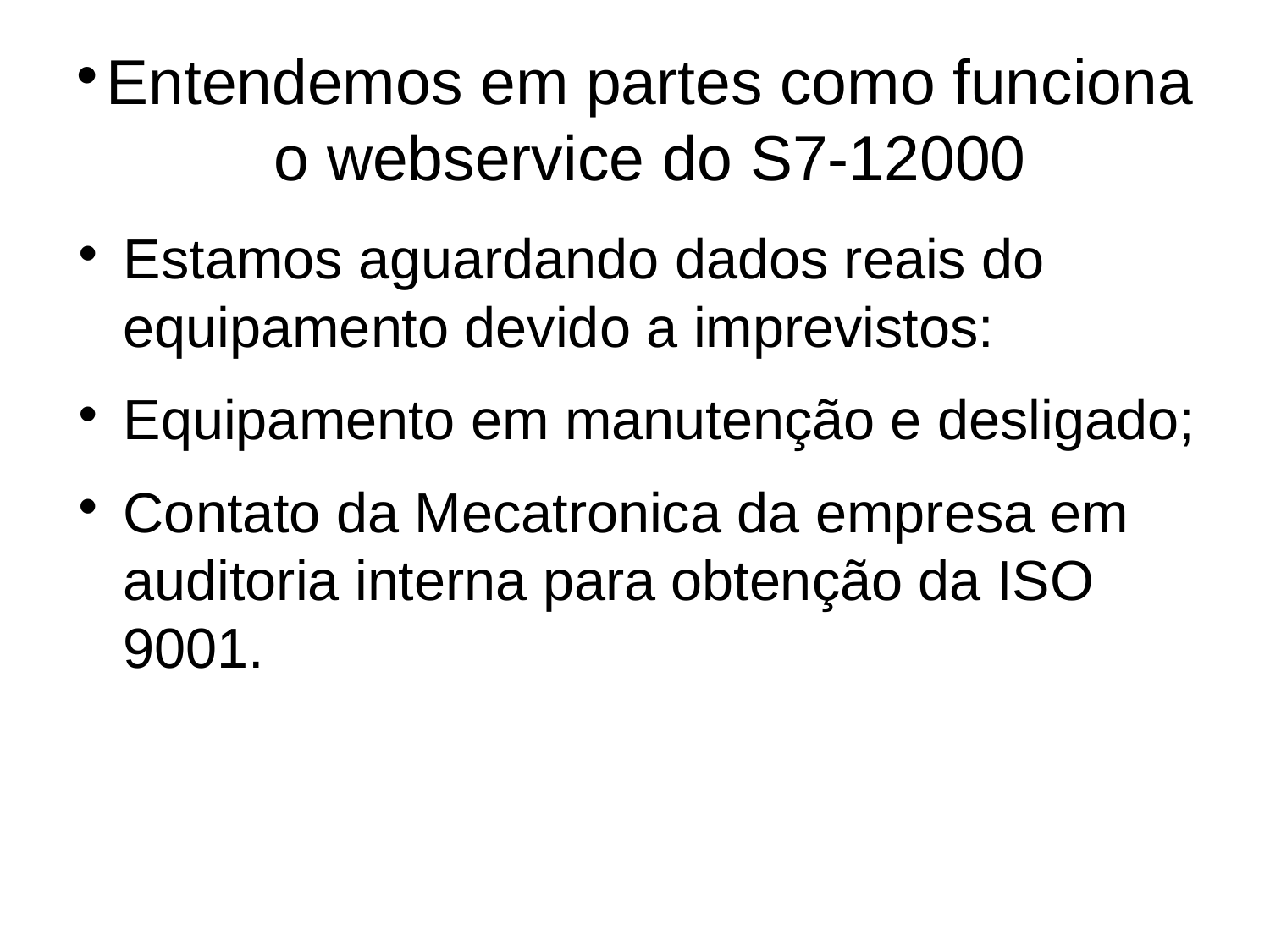

Entendemos em partes como funciona o webservice do S7-12000
Estamos aguardando dados reais do equipamento devido a imprevistos:
Equipamento em manutenção e desligado;
Contato da Mecatronica da empresa em auditoria interna para obtenção da ISO 9001.